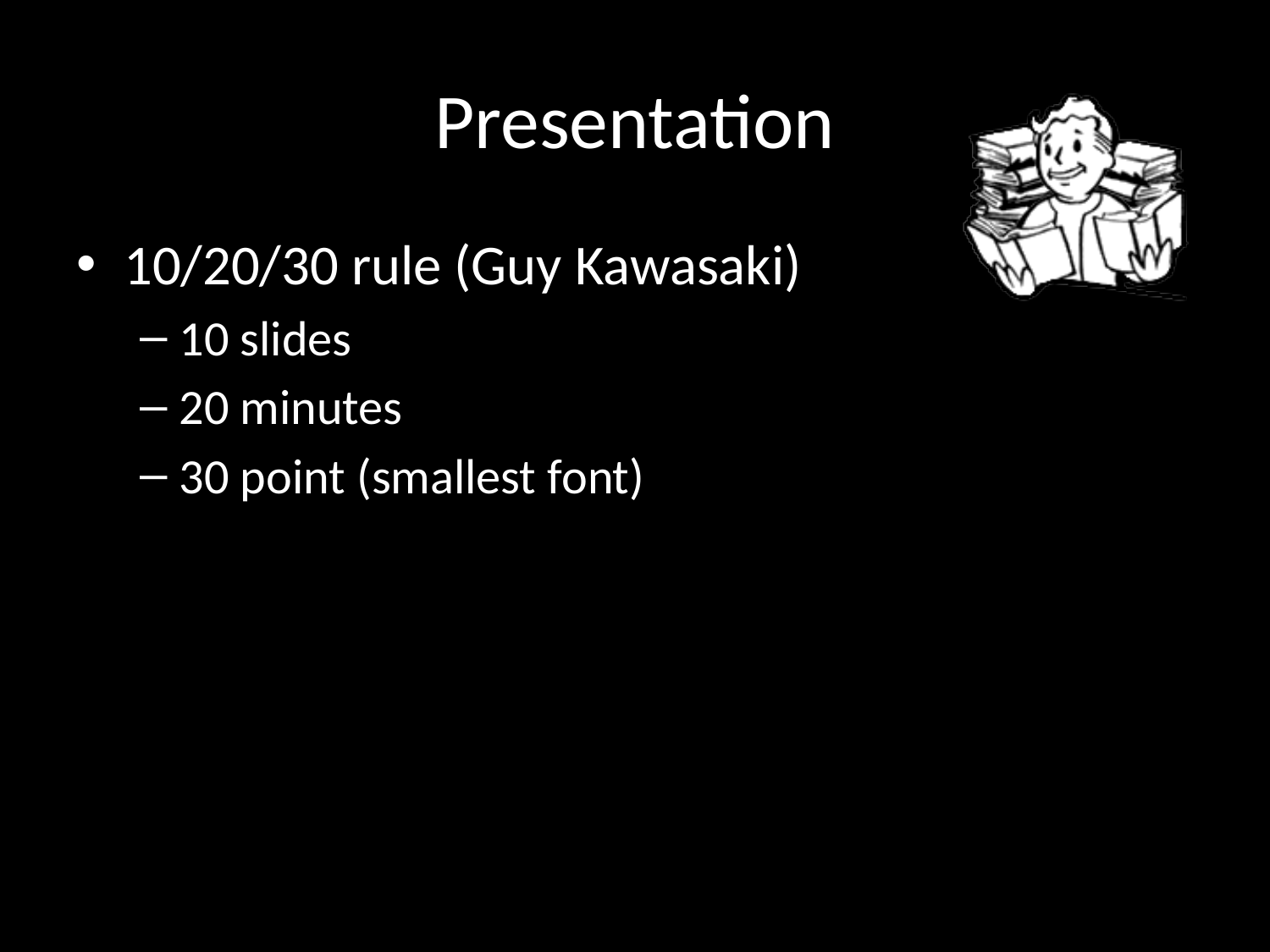

# Presentation
10/20/30 rule (Guy Kawasaki)
10 slides
20 minutes
30 point (smallest font)